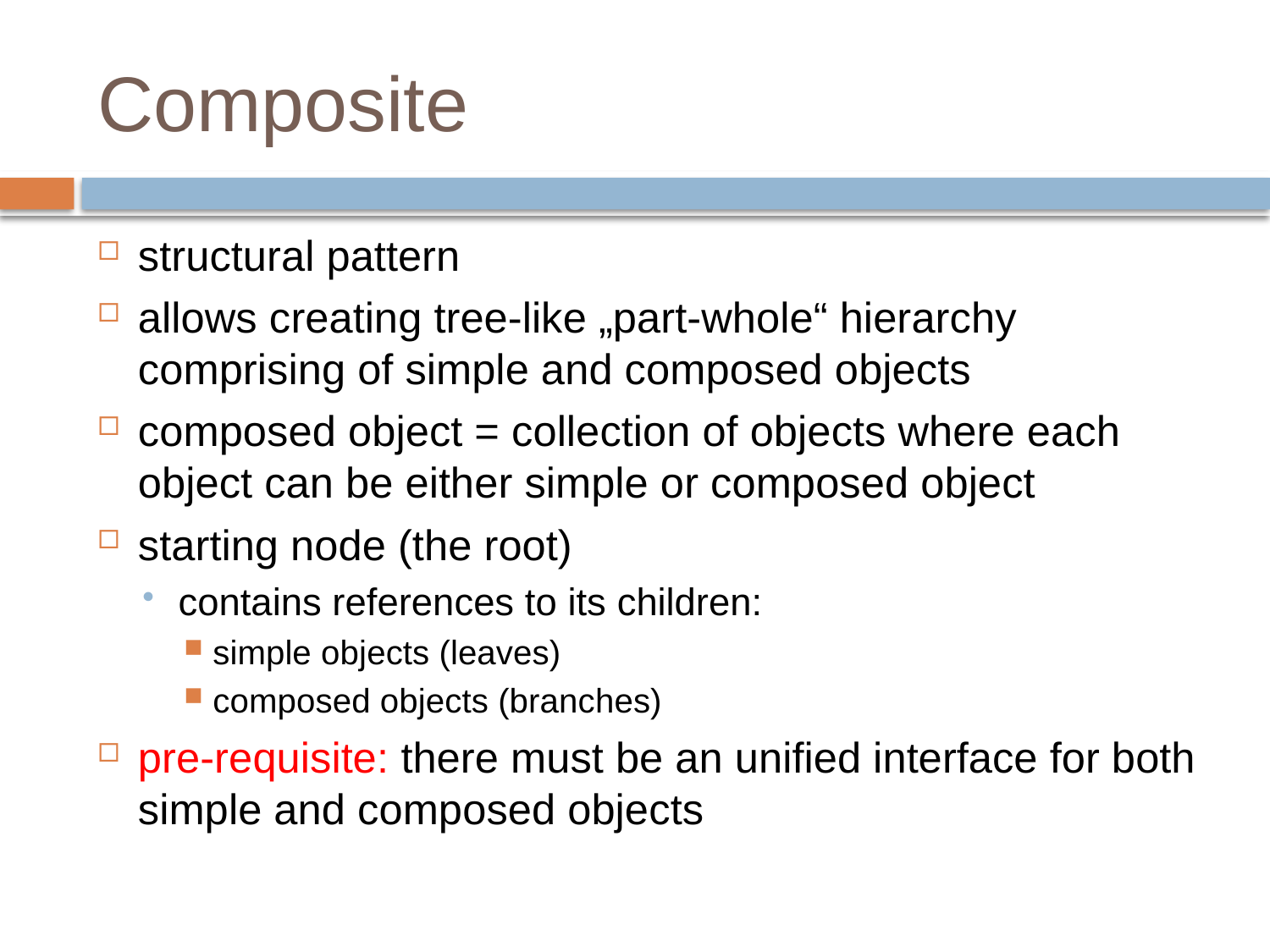

# Composite
structural pattern
allows creating tree-like „part-whole“ hierarchy comprising of simple and composed objects
composed object = collection of objects where each object can be either simple or composed object
starting node (the root)
contains references to its children:
simple objects (leaves)
composed objects (branches)
pre-requisite: there must be an unified interface for both simple and composed objects